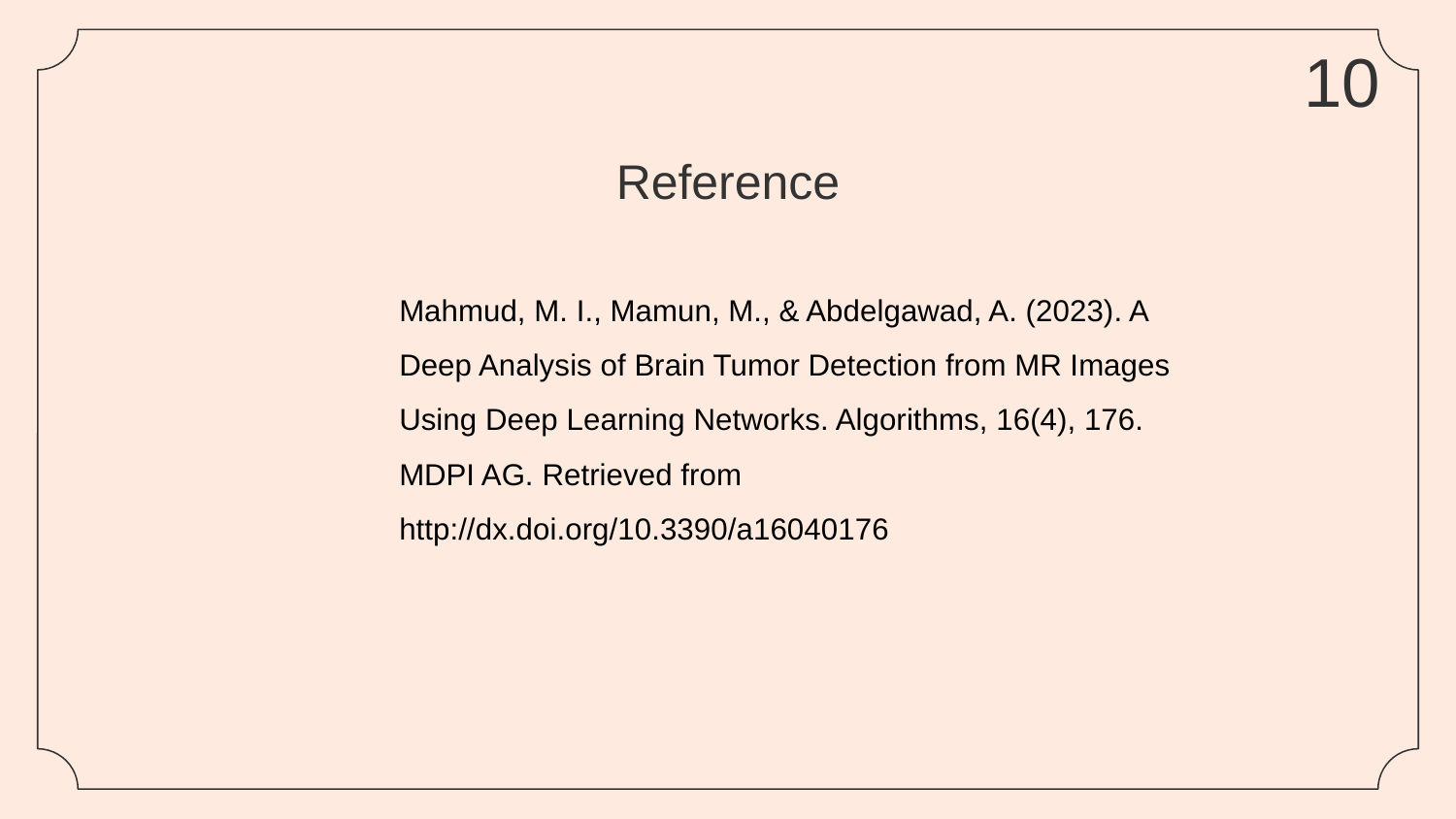

10
Reference
Mahmud, M. I., Mamun, M., & Abdelgawad, A. (2023). A Deep Analysis of Brain Tumor Detection from MR Images Using Deep Learning Networks. Algorithms, 16(4), 176. MDPI AG. Retrieved from http://dx.doi.org/10.3390/a16040176